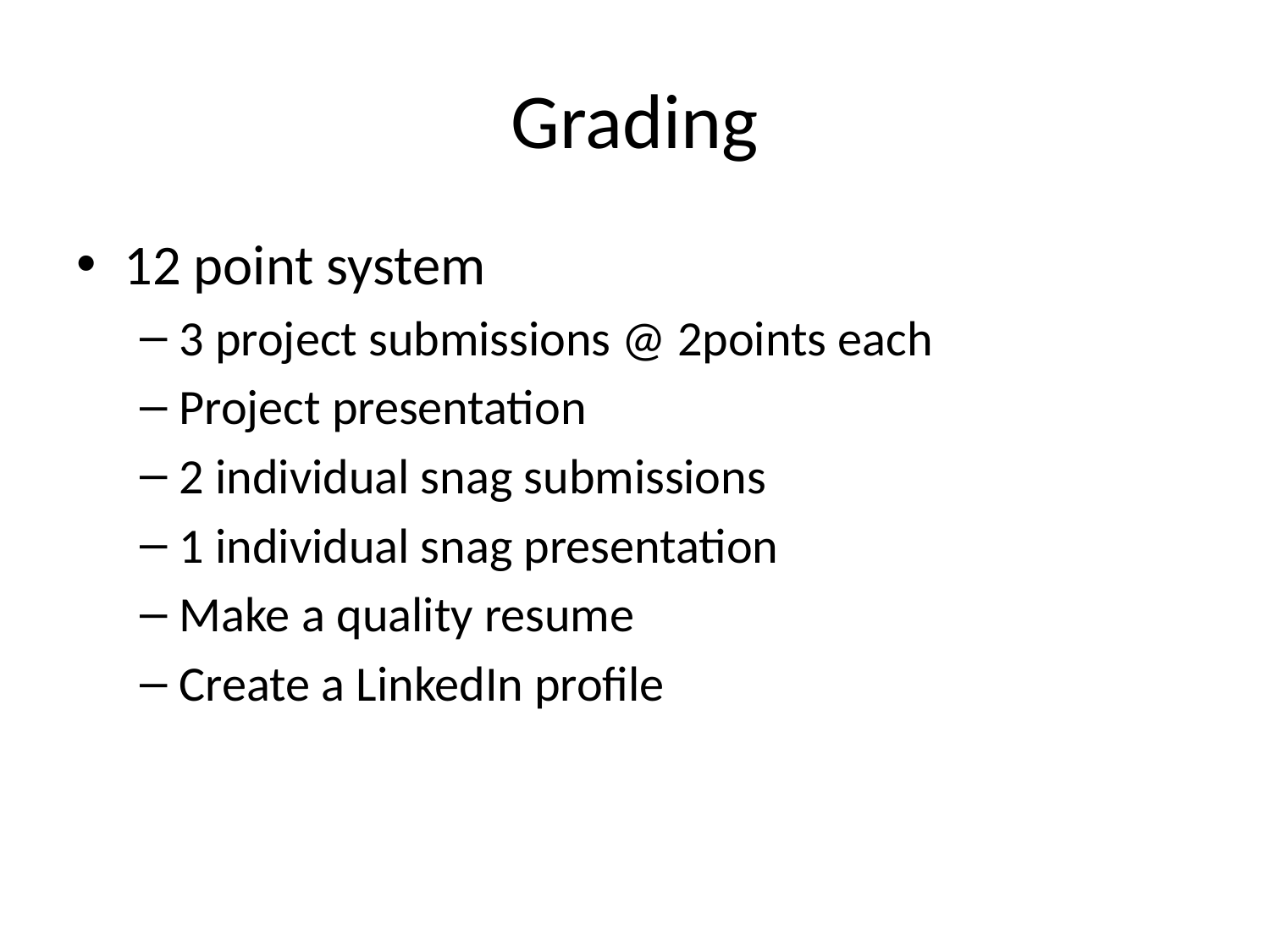

# Grading
12 point system
3 project submissions @ 2points each
Project presentation
2 individual snag submissions
1 individual snag presentation
Make a quality resume
Create a LinkedIn profile